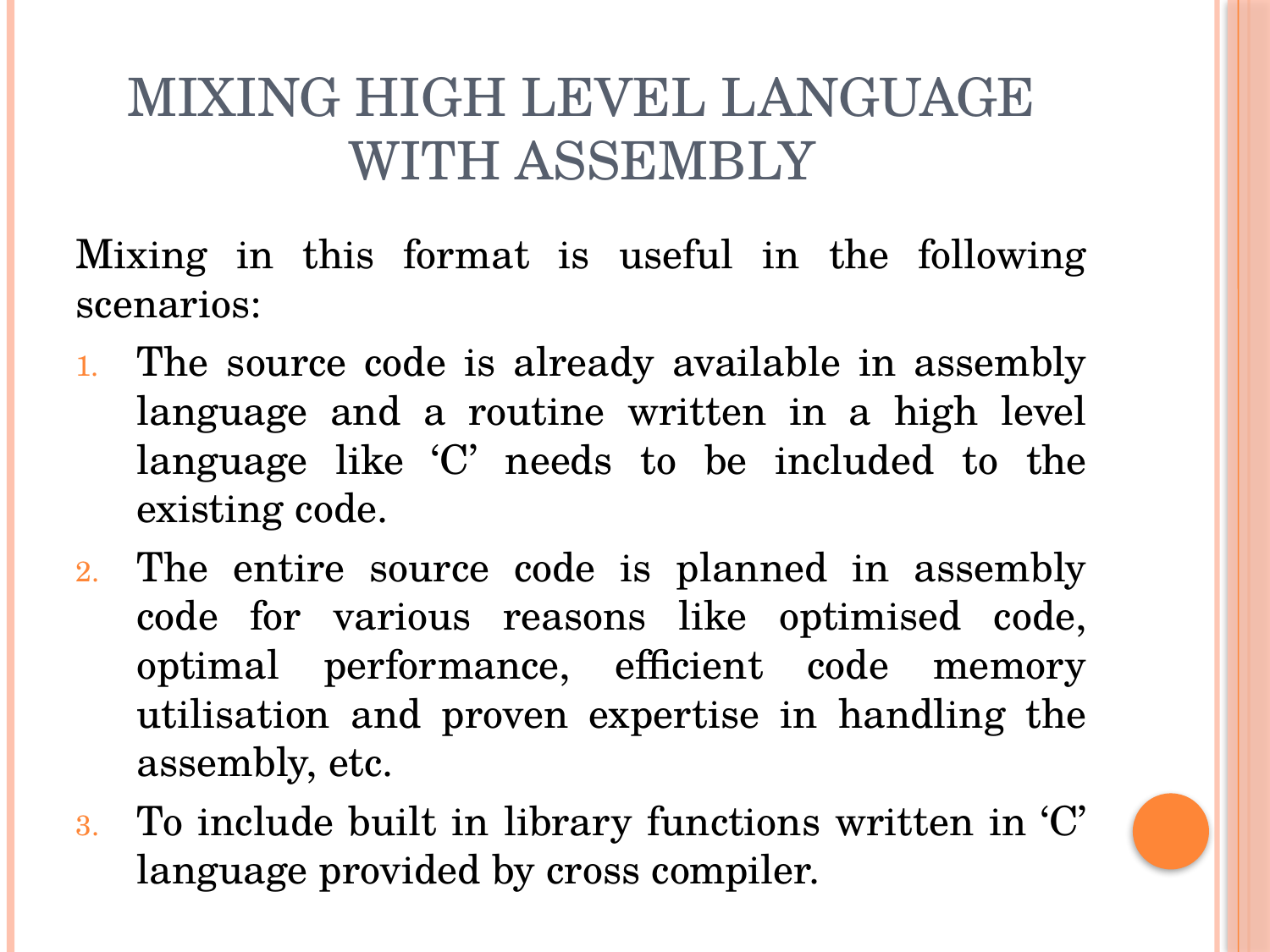

# Mixing High level Language with Assembly
Mixing in this format is useful in the following scenarios:
The source code is already available in assembly language and a routine written in a high level language like ‘C’ needs to be included to the existing code.
The entire source code is planned in assembly code for various reasons like optimised code, optimal performance, efficient code memory utilisation and proven expertise in handling the assembly, etc.
To include built in library functions written in ‘C’ language provided by cross compiler.